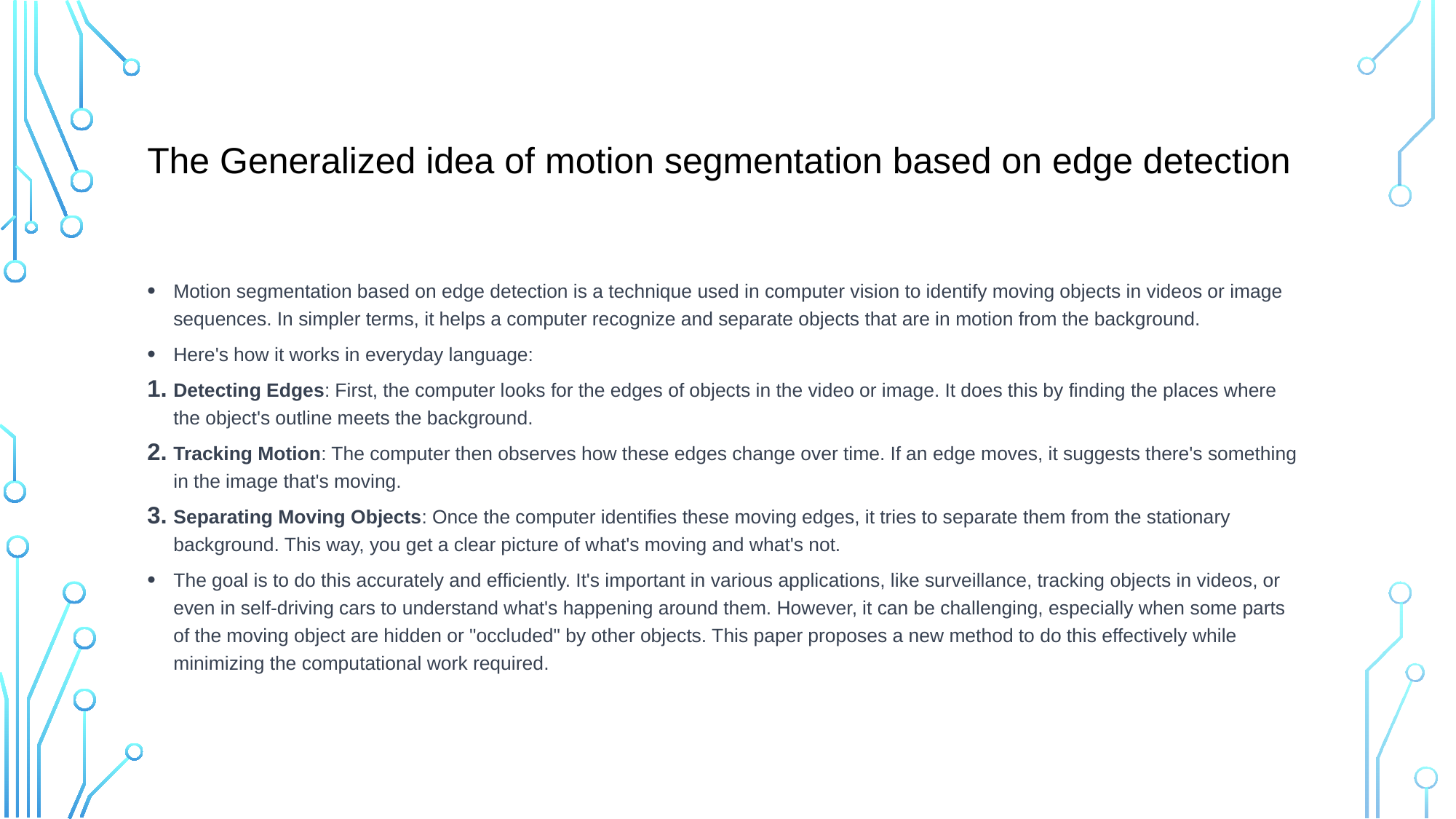

# The Generalized idea of motion segmentation based on edge detection
Motion segmentation based on edge detection is a technique used in computer vision to identify moving objects in videos or image sequences. In simpler terms, it helps a computer recognize and separate objects that are in motion from the background.
Here's how it works in everyday language:
Detecting Edges: First, the computer looks for the edges of objects in the video or image. It does this by finding the places where the object's outline meets the background.
Tracking Motion: The computer then observes how these edges change over time. If an edge moves, it suggests there's something in the image that's moving.
Separating Moving Objects: Once the computer identifies these moving edges, it tries to separate them from the stationary background. This way, you get a clear picture of what's moving and what's not.
The goal is to do this accurately and efficiently. It's important in various applications, like surveillance, tracking objects in videos, or even in self-driving cars to understand what's happening around them. However, it can be challenging, especially when some parts of the moving object are hidden or "occluded" by other objects. This paper proposes a new method to do this effectively while minimizing the computational work required.